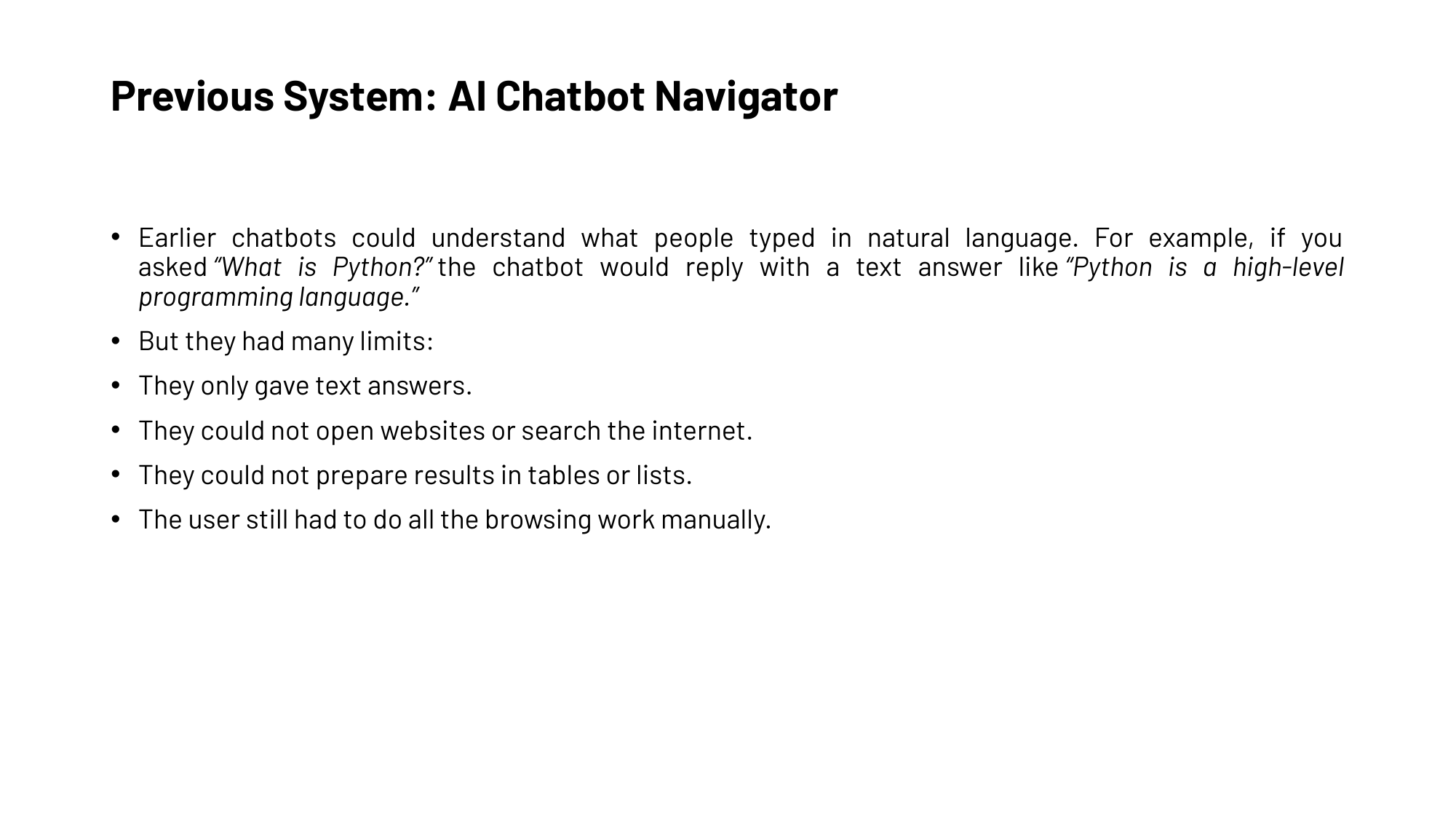

# Previous System: AI Chatbot Navigator
Earlier chatbots could understand what people typed in natural language. For example, if you asked “What is Python?” the chatbot would reply with a text answer like “Python is a high-level programming language.”
But they had many limits:
They only gave text answers.
They could not open websites or search the internet.
They could not prepare results in tables or lists.
The user still had to do all the browsing work manually.